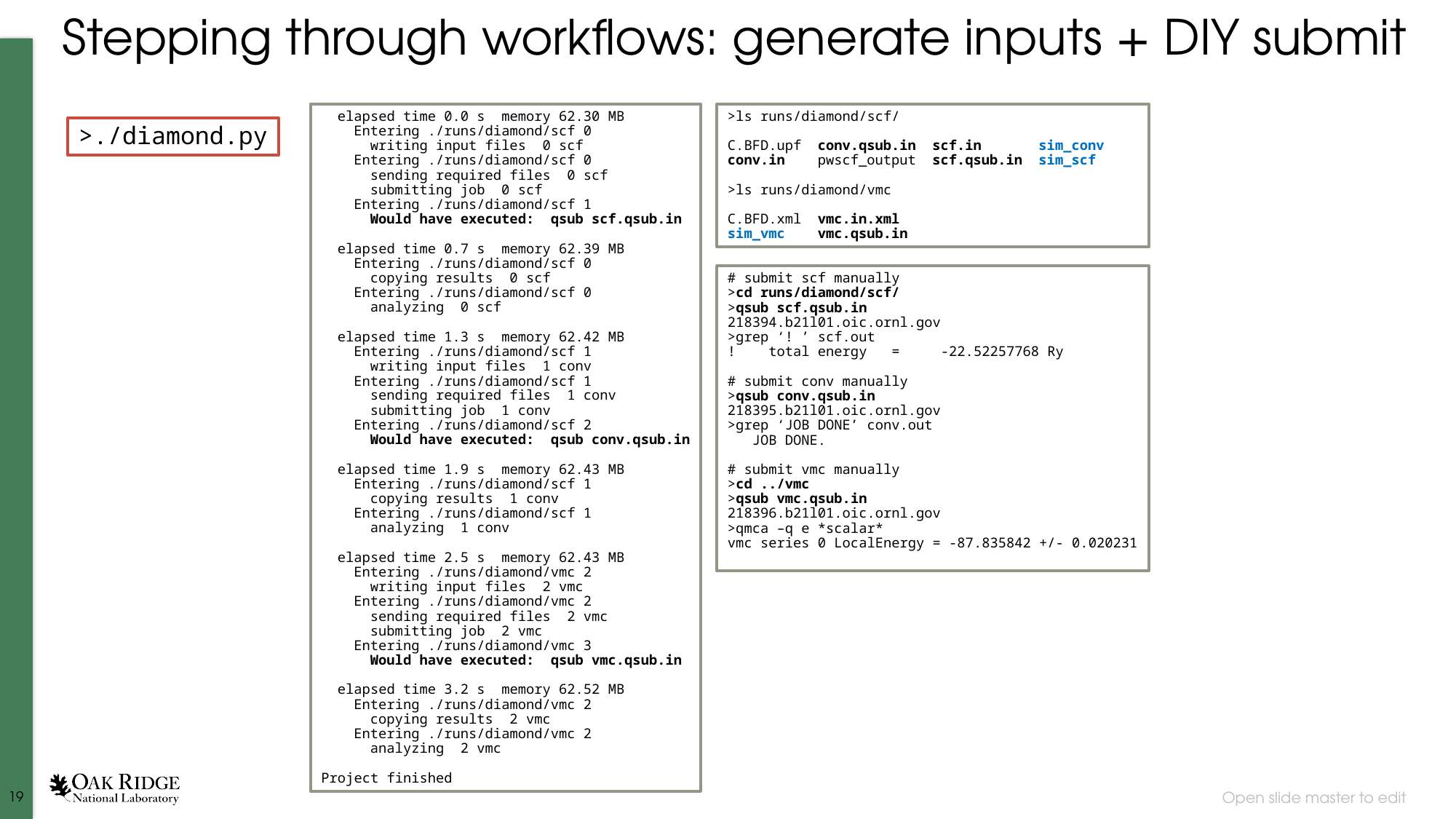

# Stepping through workflows: generate inputs + DIY submit
  elapsed time 0.0 s  memory 62.30 MB
    Entering ./runs/diamond/scf 0
      writing input files  0 scf
    Entering ./runs/diamond/scf 0
      sending required files  0 scf
      submitting job  0 scf
    Entering ./runs/diamond/scf 1
      Would have executed:  qsub scf.qsub.in

  elapsed time 0.7 s  memory 62.39 MB
    Entering ./runs/diamond/scf 0
      copying results  0 scf
    Entering ./runs/diamond/scf 0
      analyzing  0 scf

  elapsed time 1.3 s  memory 62.42 MB
    Entering ./runs/diamond/scf 1
      writing input files  1 conv
    Entering ./runs/diamond/scf 1
      sending required files  1 conv
      submitting job  1 conv
    Entering ./runs/diamond/scf 2
      Would have executed:  qsub conv.qsub.in

  elapsed time 1.9 s  memory 62.43 MB
    Entering ./runs/diamond/scf 1
      copying results  1 conv
    Entering ./runs/diamond/scf 1
      analyzing  1 conv

  elapsed time 2.5 s  memory 62.43 MB
    Entering ./runs/diamond/vmc 2
      writing input files  2 vmc
    Entering ./runs/diamond/vmc 2
      sending required files  2 vmc
      submitting job  2 vmc
    Entering ./runs/diamond/vmc 3
      Would have executed:  qsub vmc.qsub.in

  elapsed time 3.2 s  memory 62.52 MB
    Entering ./runs/diamond/vmc 2
      copying results  2 vmc
    Entering ./runs/diamond/vmc 2
      analyzing  2 vmc

Project finished
>ls runs/diamond/scf/

C.BFD.upf  conv.qsub.in  scf.in       sim_conv
conv.in    pwscf_output  scf.qsub.in  sim_scf

>ls runs/diamond/vmc

C.BFD.xml  vmc.in.xml
sim_vmc    vmc.qsub.in
>./diamond.py
# submit scf manually
>cd runs/diamond/scf/
>qsub scf.qsub.in
218394.b21l01.oic.ornl.gov
>grep ‘! ’ scf.out
!    total energy   =     -22.52257768 Ry

# submit conv manually
>qsub conv.qsub.in
218395.b21l01.oic.ornl.gov
>grep ‘JOB DONE’ conv.out
   JOB DONE.

# submit vmc manually
>cd ../vmc
>qsub vmc.qsub.in
218396.b21l01.oic.ornl.gov
>qmca –q e *scalar*
vmc series 0 LocalEnergy = -87.835842 +/- 0.020231